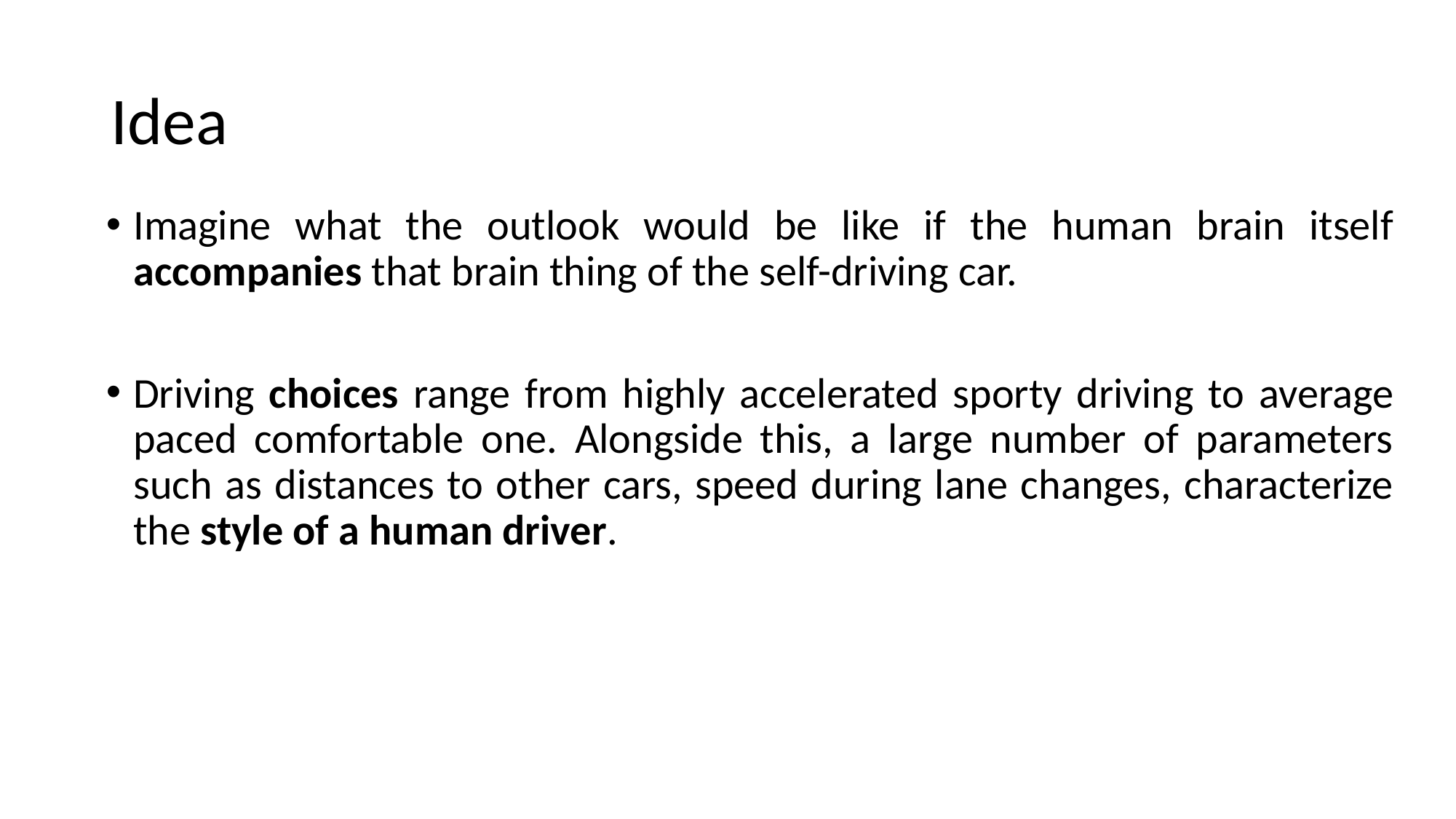

# Idea
Imagine what the outlook would be like if the human brain itself accompanies that brain thing of the self-driving car.

Driving choices range from highly accelerated sporty driving to average paced comfortable one. Alongside this, a large number of parameters such as distances to other cars, speed during lane changes, characterize the style of a human driver.